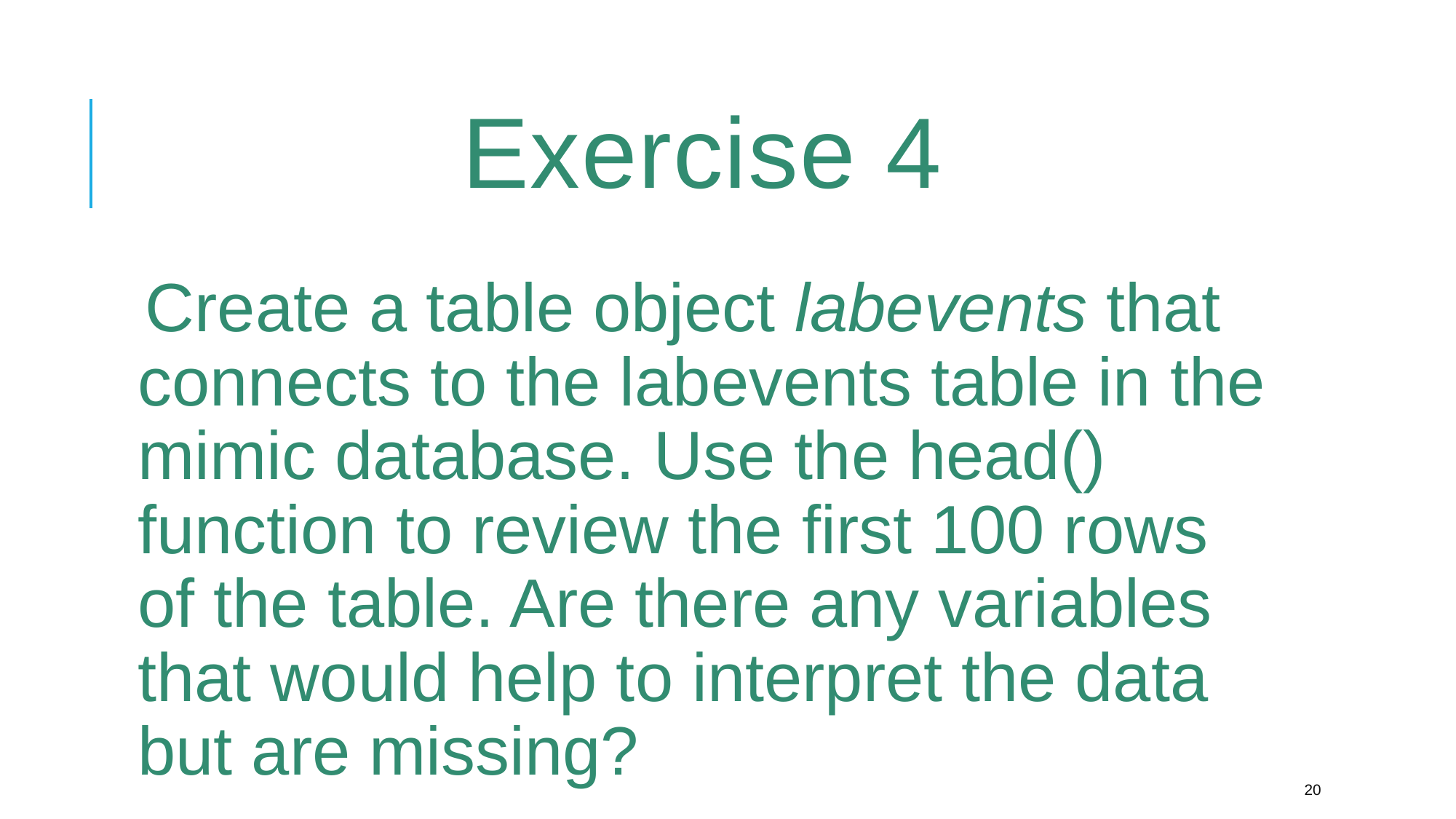

# Exercise 4
Create a table object labevents that connects to the labevents table in the mimic database. Use the head() function to review the first 100 rows of the table. Are there any variables that would help to interpret the data but are missing?
20